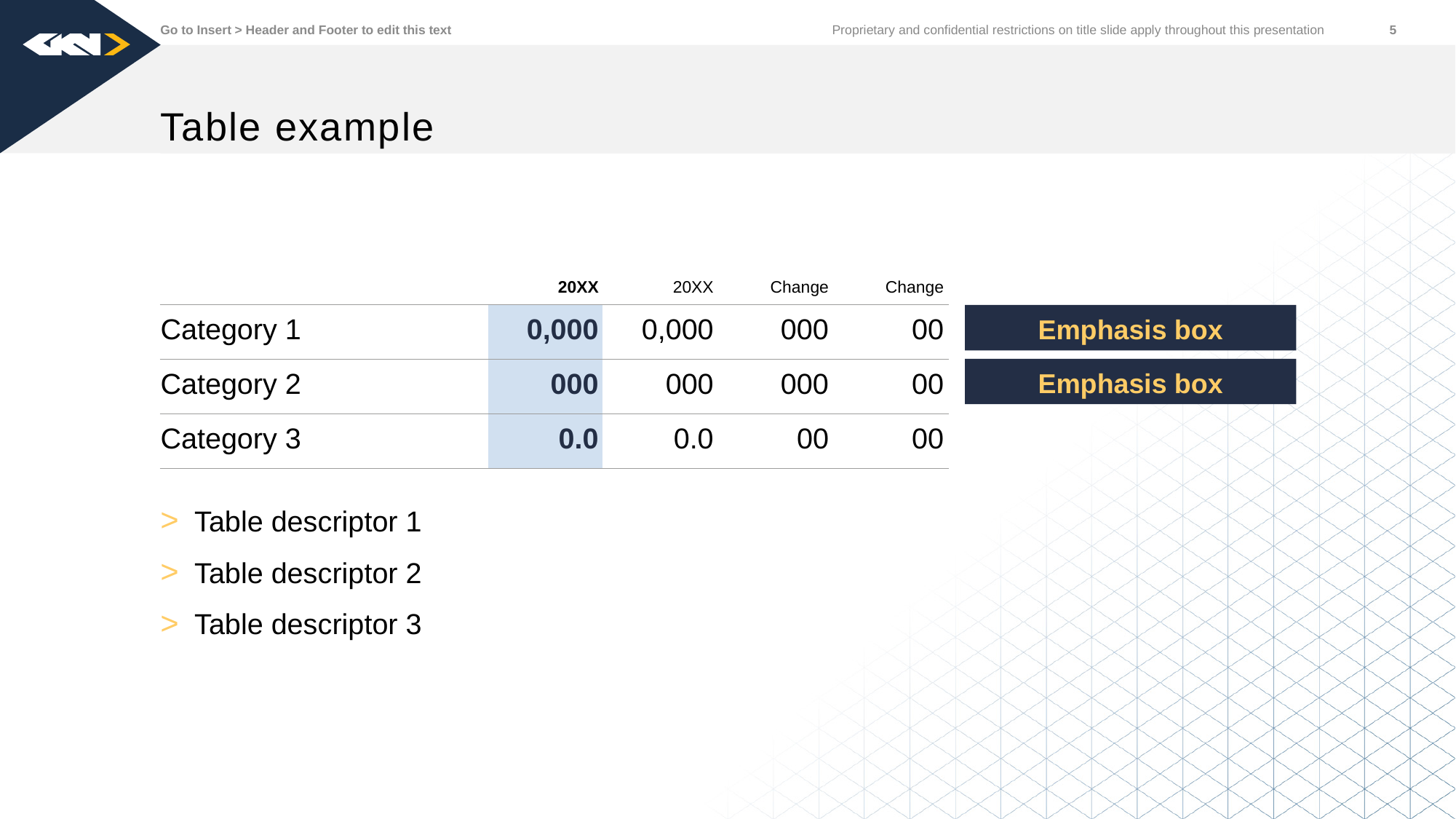

Go to Insert > Header and Footer to edit this text
5
# Table example
|  | 20XX | 20XX | Change | Change |
| --- | --- | --- | --- | --- |
| Category 1 | 0,000 | 0,000 | 000 | 00 |
| Category 2 | 000 | 000 | 000 | 00 |
| Category 3 | 0.0 | 0.0 | 00 | 00 |
Emphasis box
Emphasis box
Table descriptor 1
Table descriptor 2
Table descriptor 3